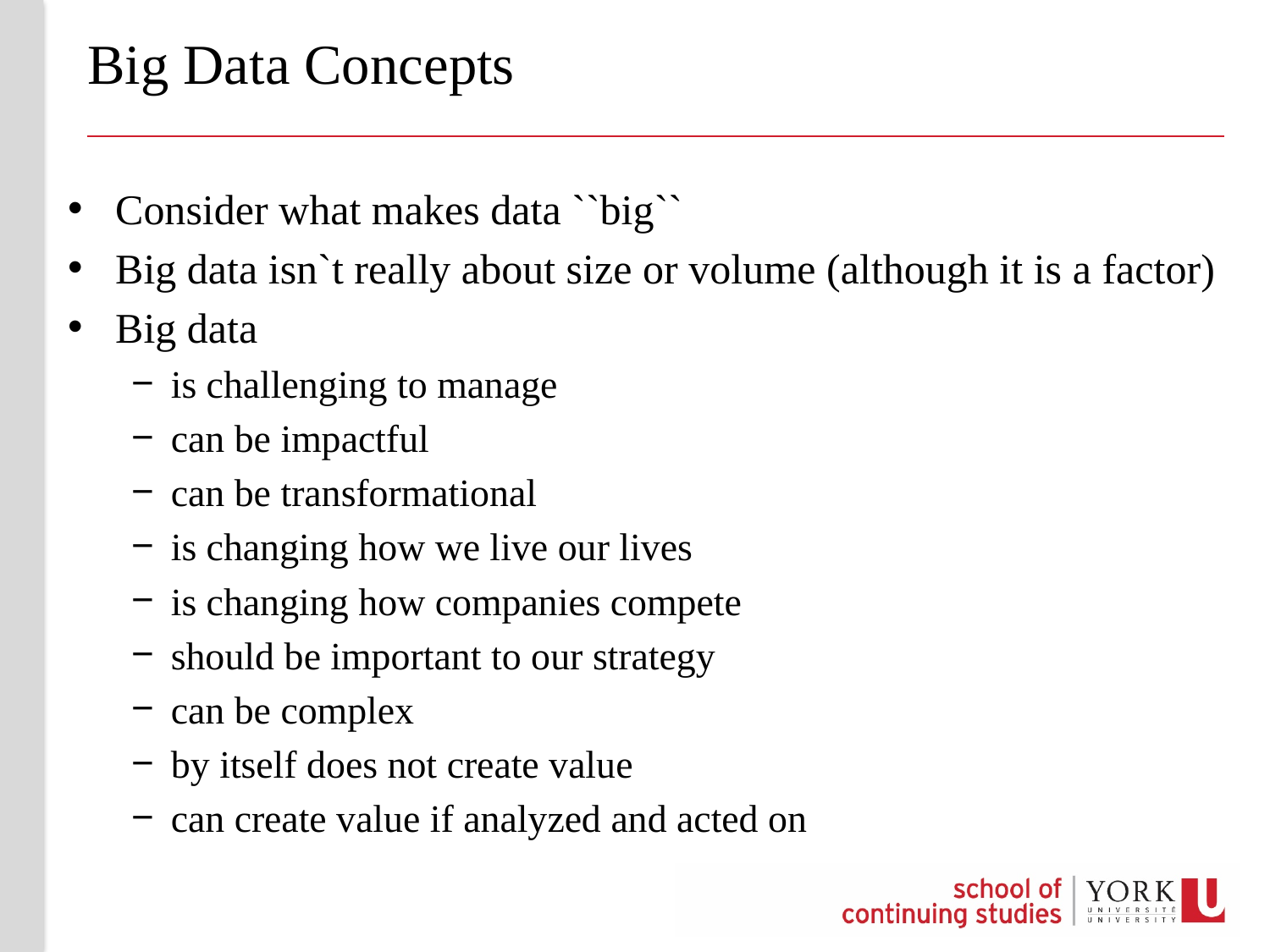

# Big Data Concepts

Consider what makes data ``big``
Big data isn`t really about size or volume (although it is a factor)
Big data
is challenging to manage
can be impactful
can be transformational
is changing how we live our lives
is changing how companies compete
should be important to our strategy
can be complex
by itself does not create value
can create value if analyzed and acted on